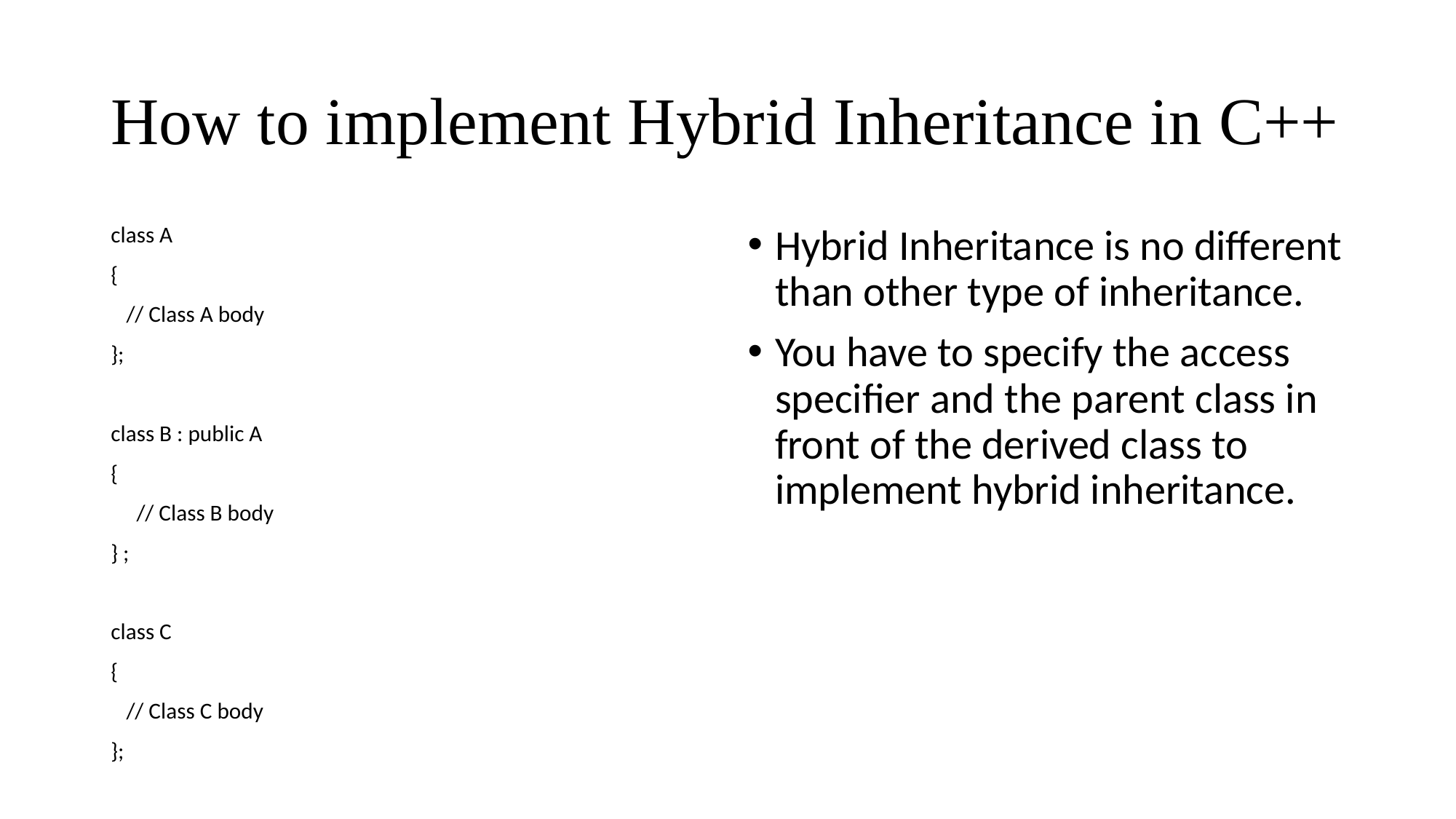

# How to implement Hybrid Inheritance in C++
class A
{
   // Class A body
};

class B : public A
{
     // Class B body
} ;

class C
{
   // Class C body
};

class D : public B, public C
{   // Class D body
};
Hybrid Inheritance is no different than other type of inheritance.
You have to specify the access specifier and the parent class in front of the derived class to implement hybrid inheritance.